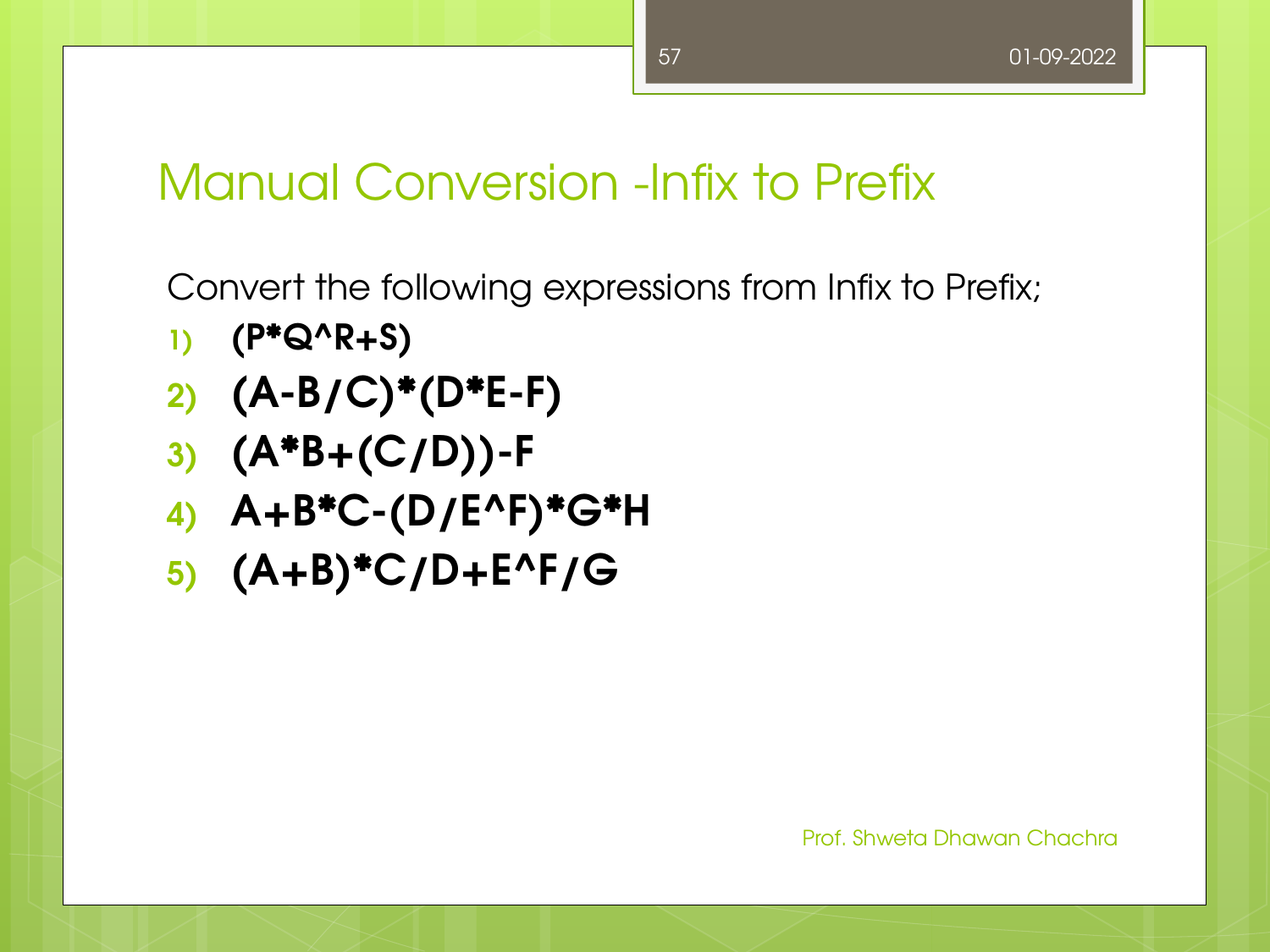

57
01-09-2022
# Manual Conversion -Infix to Prefix
Convert the following expressions from Infix to Prefix;
(P*Q^R+S)
(A-B/C)*(D*E-F)
(A*B+(C/D))-F
A+B*C-(D/E^F)*G*H
(A+B)*C/D+E^F/G

Prof. Shweta Dhawan Chachra